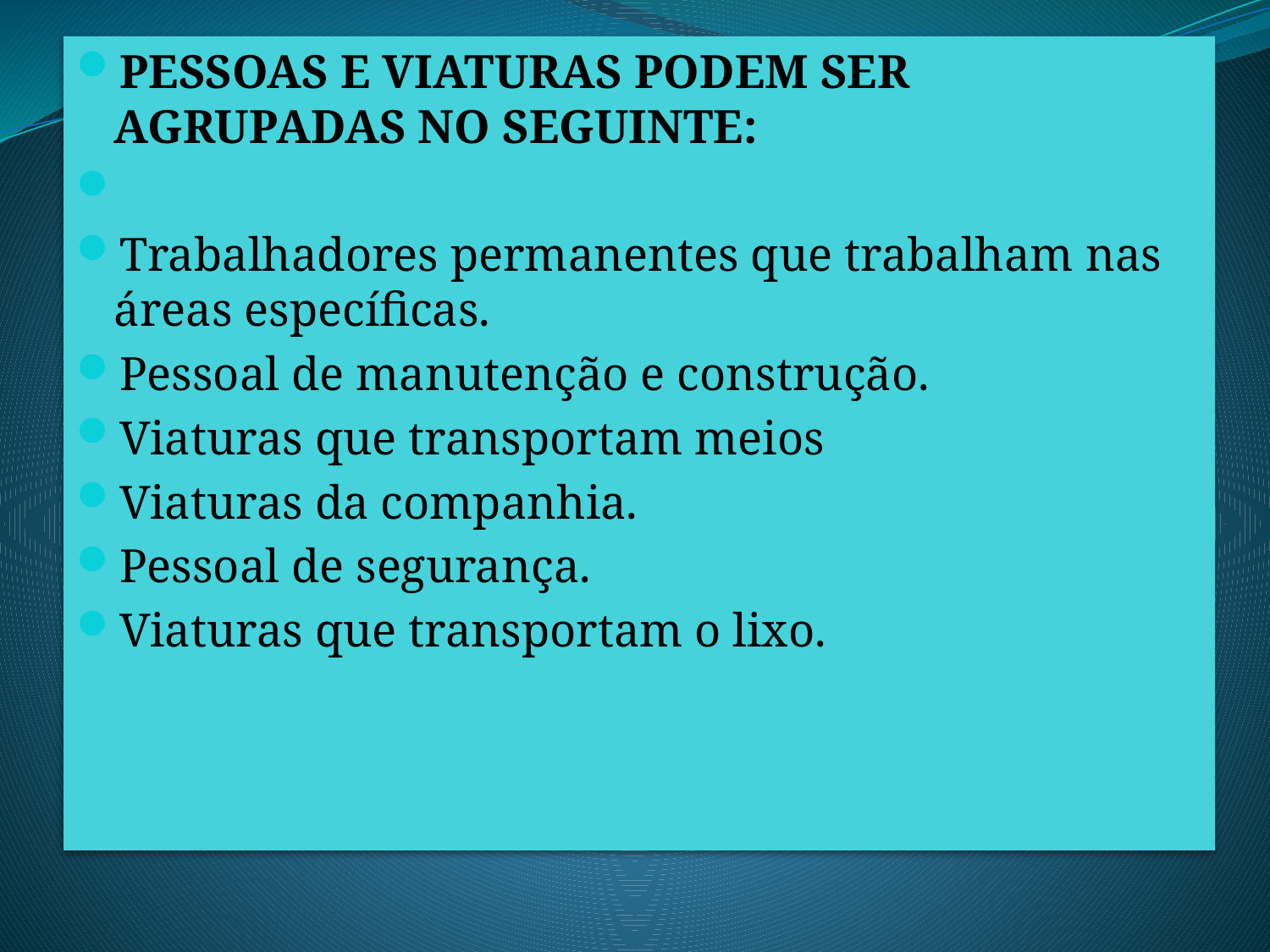

PESSOAS E VIATURAS PODEM SER AGRUPADAS NO SEGUINTE:

Trabalhadores permanentes que trabalham nas áreas específicas.
Pessoal de manutenção e construção.
Viaturas que transportam meios
Viaturas da companhia.
Pessoal de segurança.
Viaturas que transportam o lixo.

#